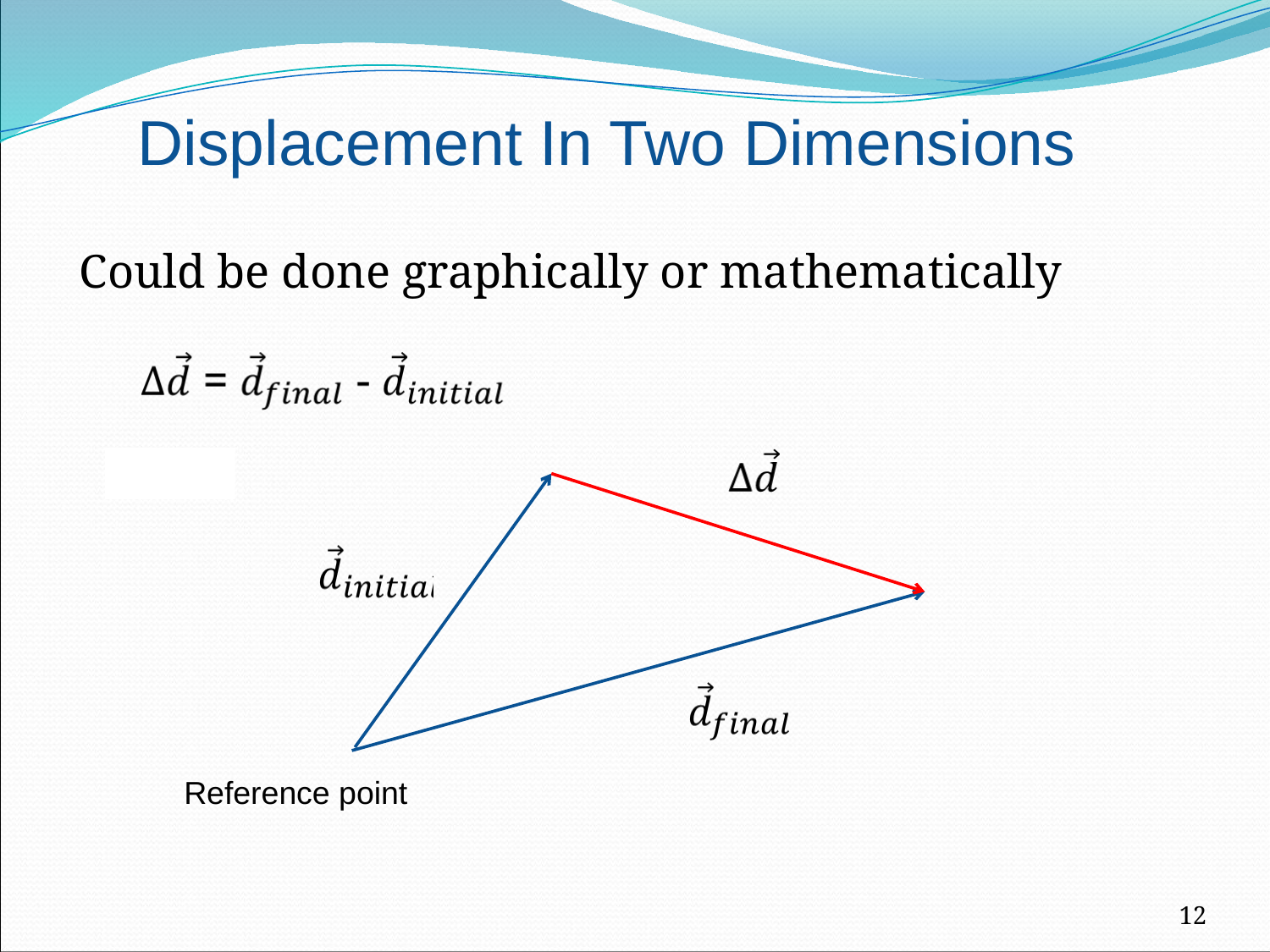

Displacement In Two Dimensions
Could be done graphically or mathematically

Reference point
12